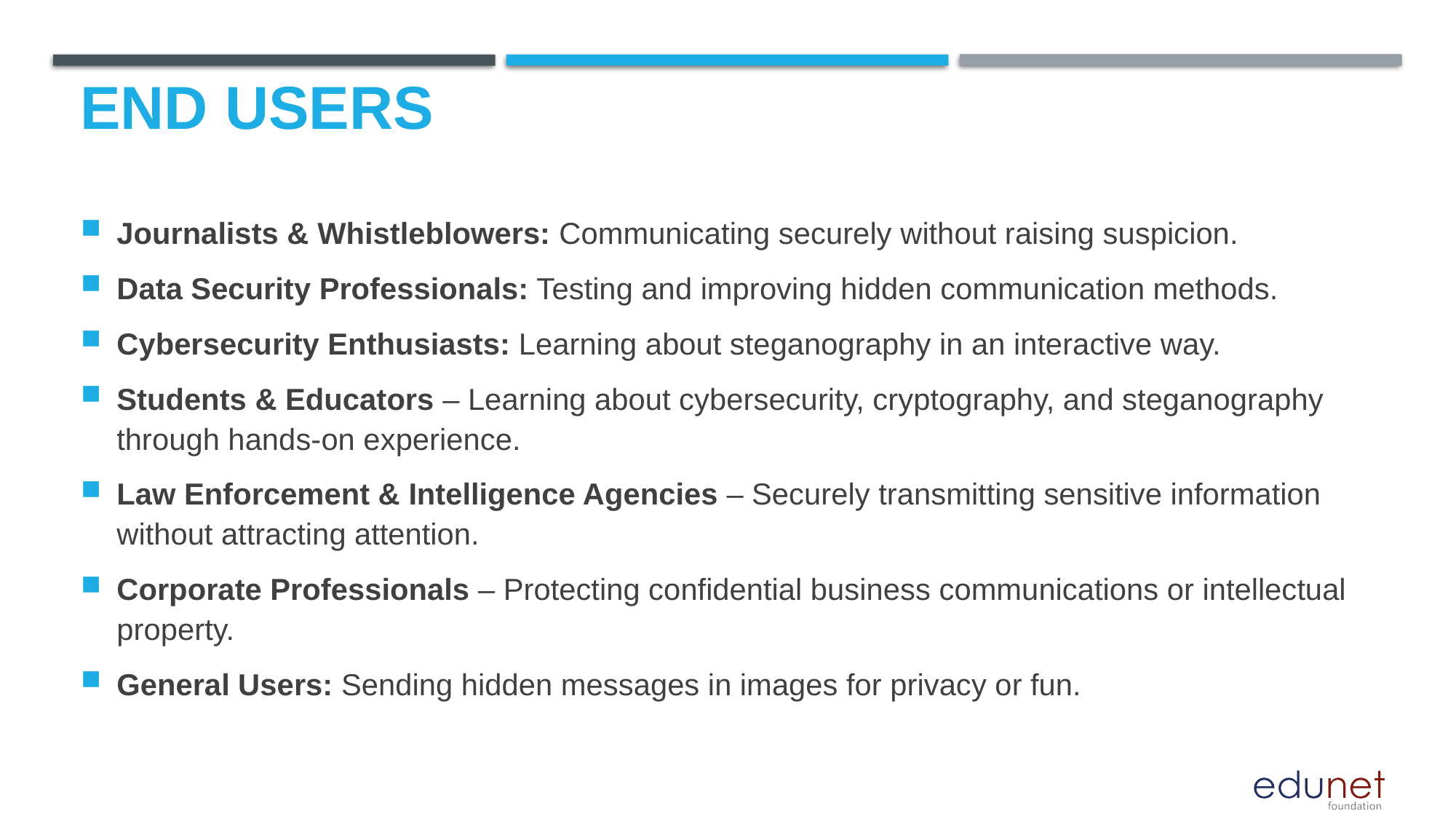

# End users
Journalists & Whistleblowers: Communicating securely without raising suspicion.
Data Security Professionals: Testing and improving hidden communication methods.
Cybersecurity Enthusiasts: Learning about steganography in an interactive way.
Students & Educators – Learning about cybersecurity, cryptography, and steganography through hands-on experience.
Law Enforcement & Intelligence Agencies – Securely transmitting sensitive information without attracting attention.
Corporate Professionals – Protecting confidential business communications or intellectual property.
General Users: Sending hidden messages in images for privacy or fun.